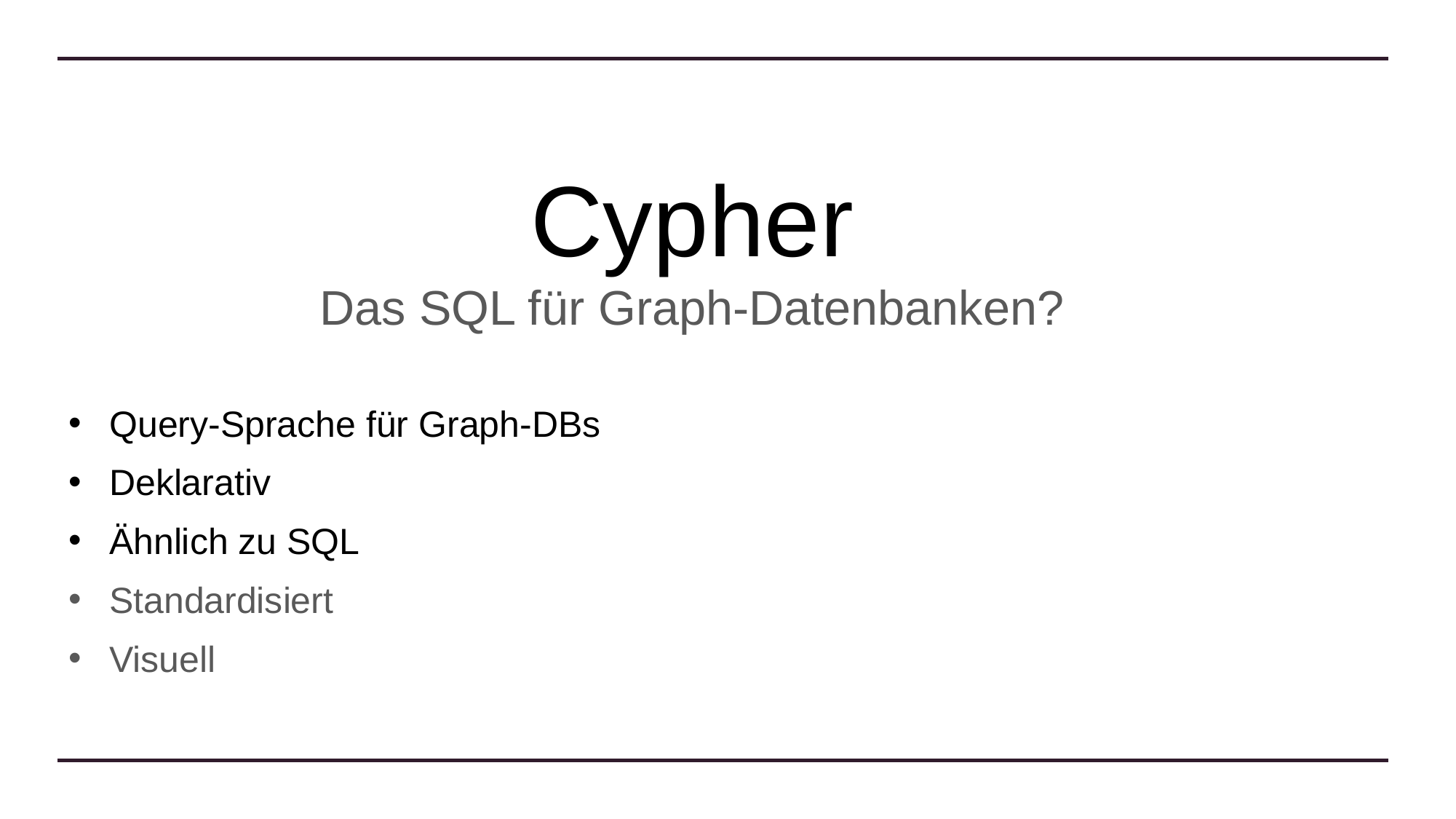

# Cypher Das SQL für Graph-Datenbanken?
Query-Sprache für Graph-DBs
Deklarativ
Ähnlich zu SQL
Standardisiert
Visuell